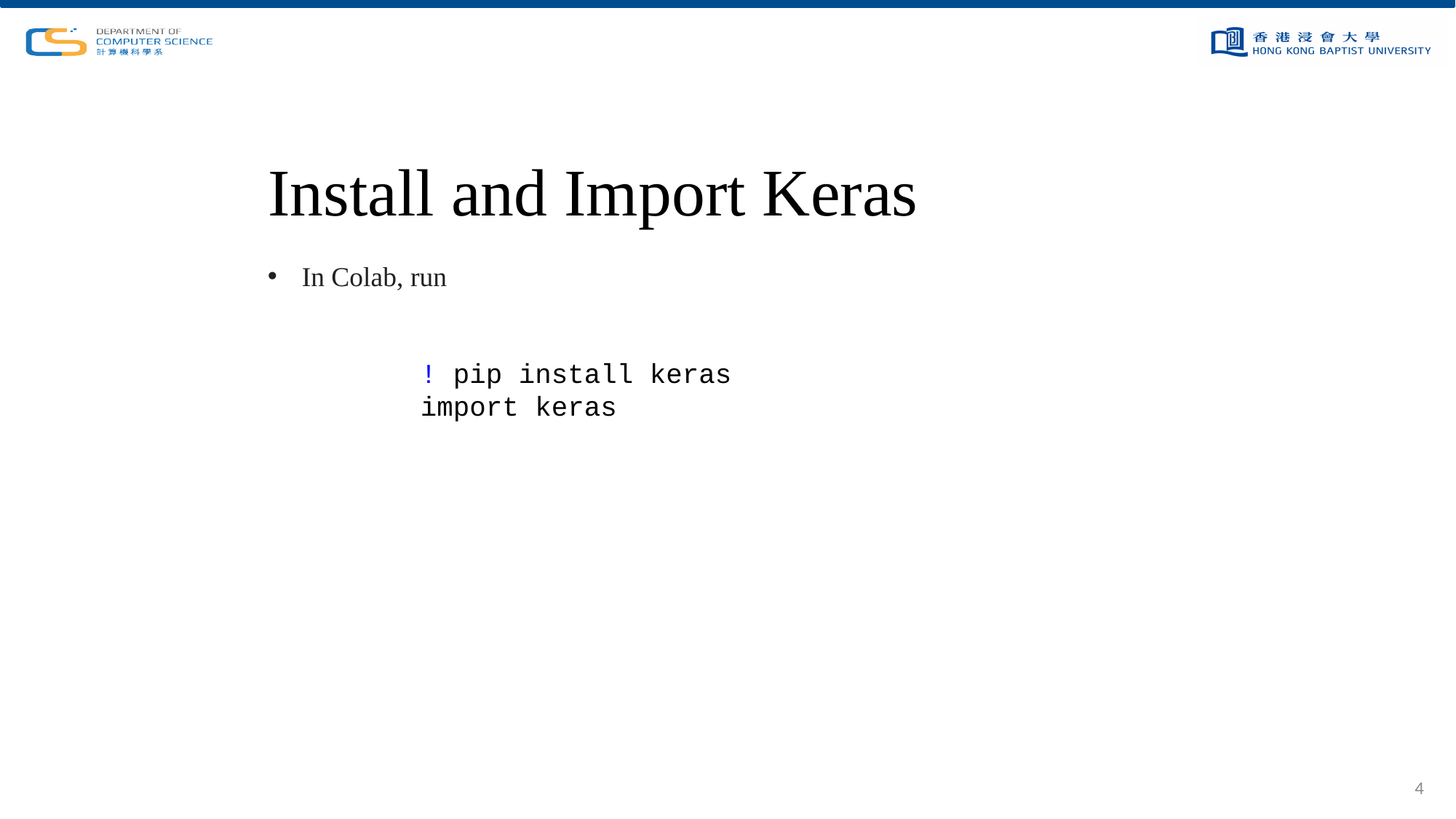

# Install and Import Keras
In Colab, run

! pip install keras
import keras
4